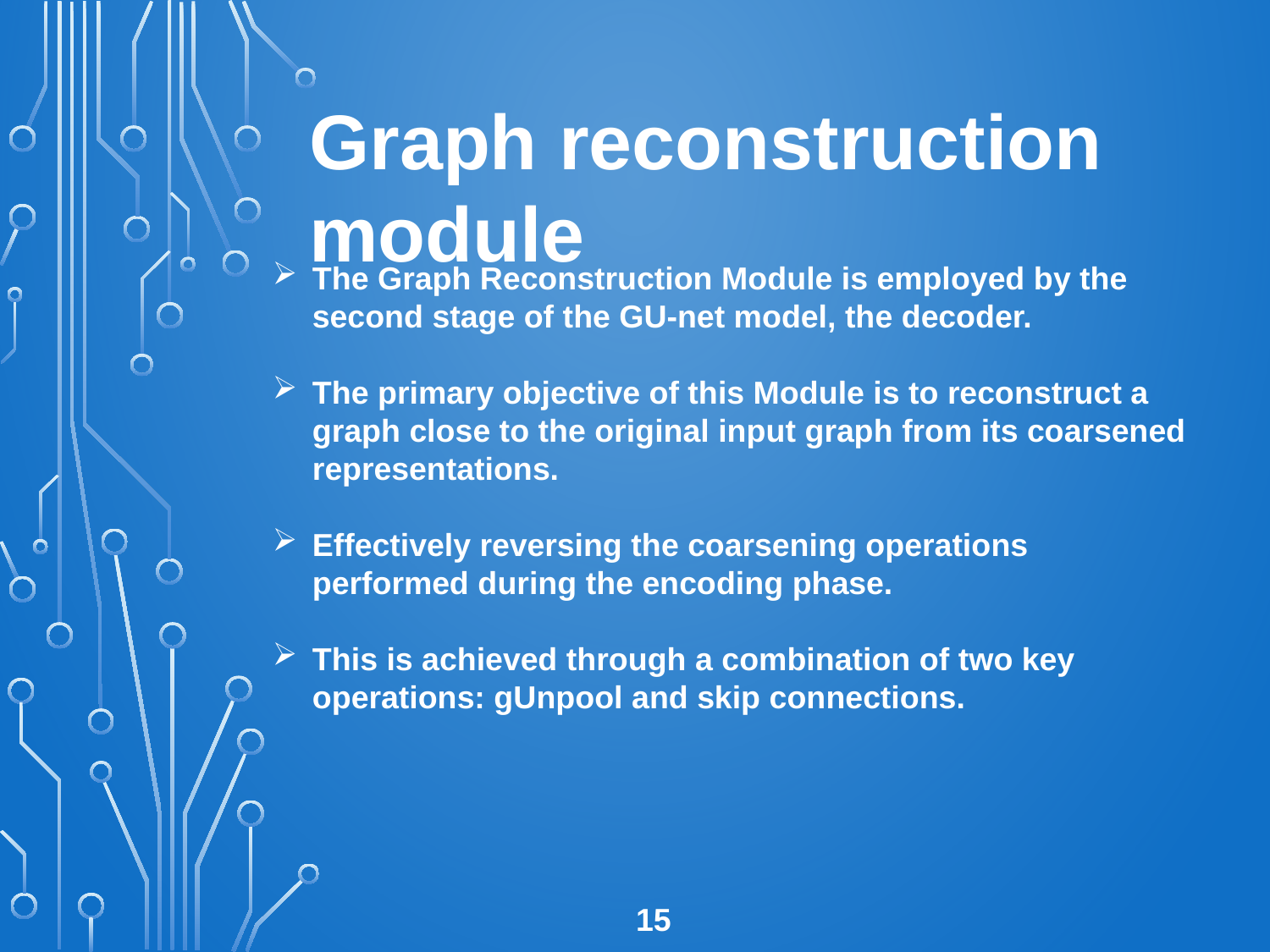

Graph reconstruction module
The Graph Reconstruction Module is employed by the second stage of the GU-net model, the decoder.
The primary objective of this Module is to reconstruct a graph close to the original input graph from its coarsened representations.
Effectively reversing the coarsening operations performed during the encoding phase.
This is achieved through a combination of two key operations: gUnpool and skip connections.

15